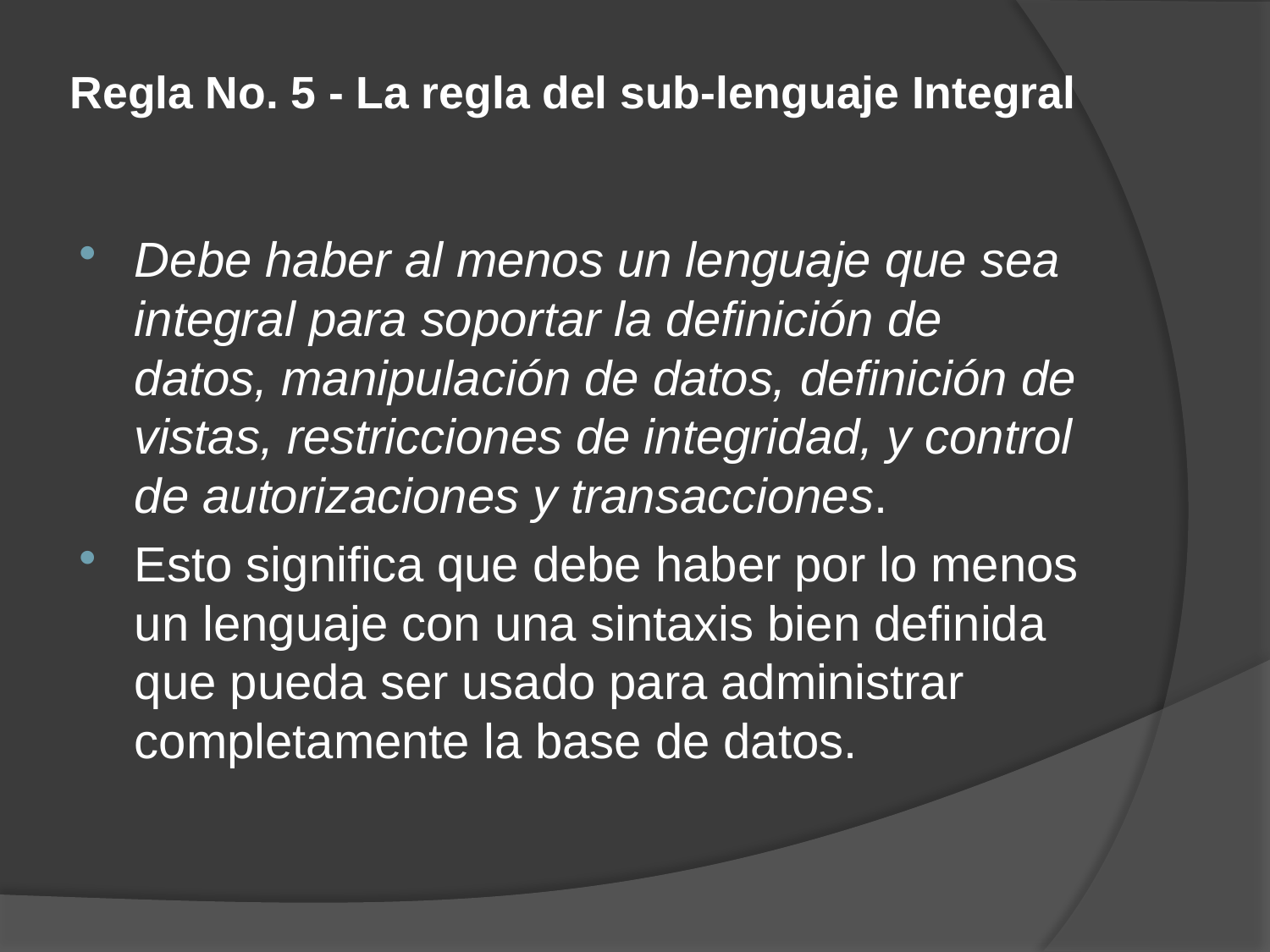

# Regla No. 5 - La regla del sub-lenguaje Integral
Debe haber al menos un lenguaje que sea integral para soportar la definición de datos, manipulación de datos, definición de vistas, restricciones de integridad, y control de autorizaciones y transacciones.
Esto significa que debe haber por lo menos un lenguaje con una sintaxis bien definida que pueda ser usado para administrar completamente la base de datos.